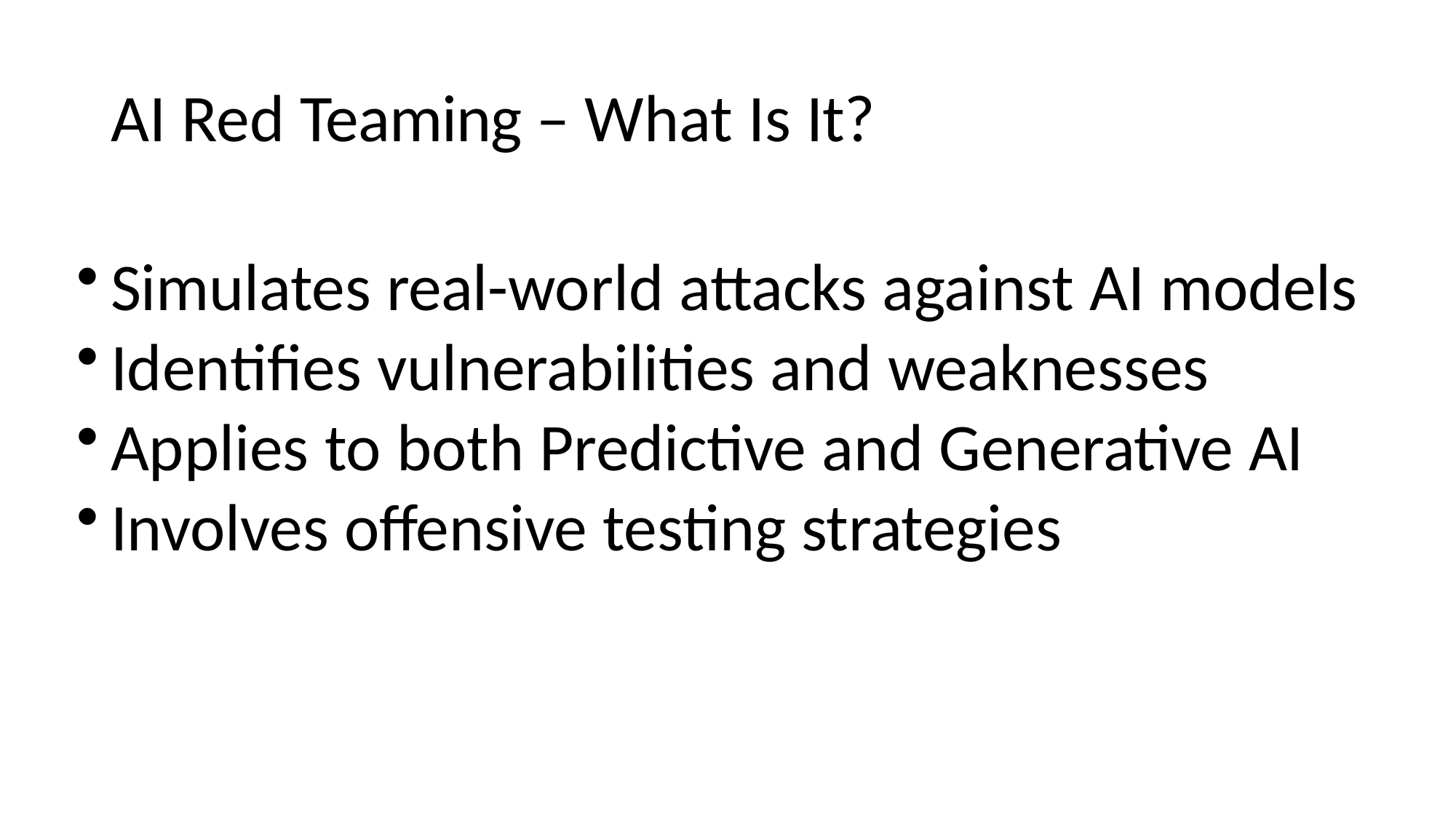

AI Red Teaming – What Is It?

Simulates real-world attacks against AI models
Identifies vulnerabilities and weaknesses
Applies to both Predictive and Generative AI
Involves offensive testing strategies